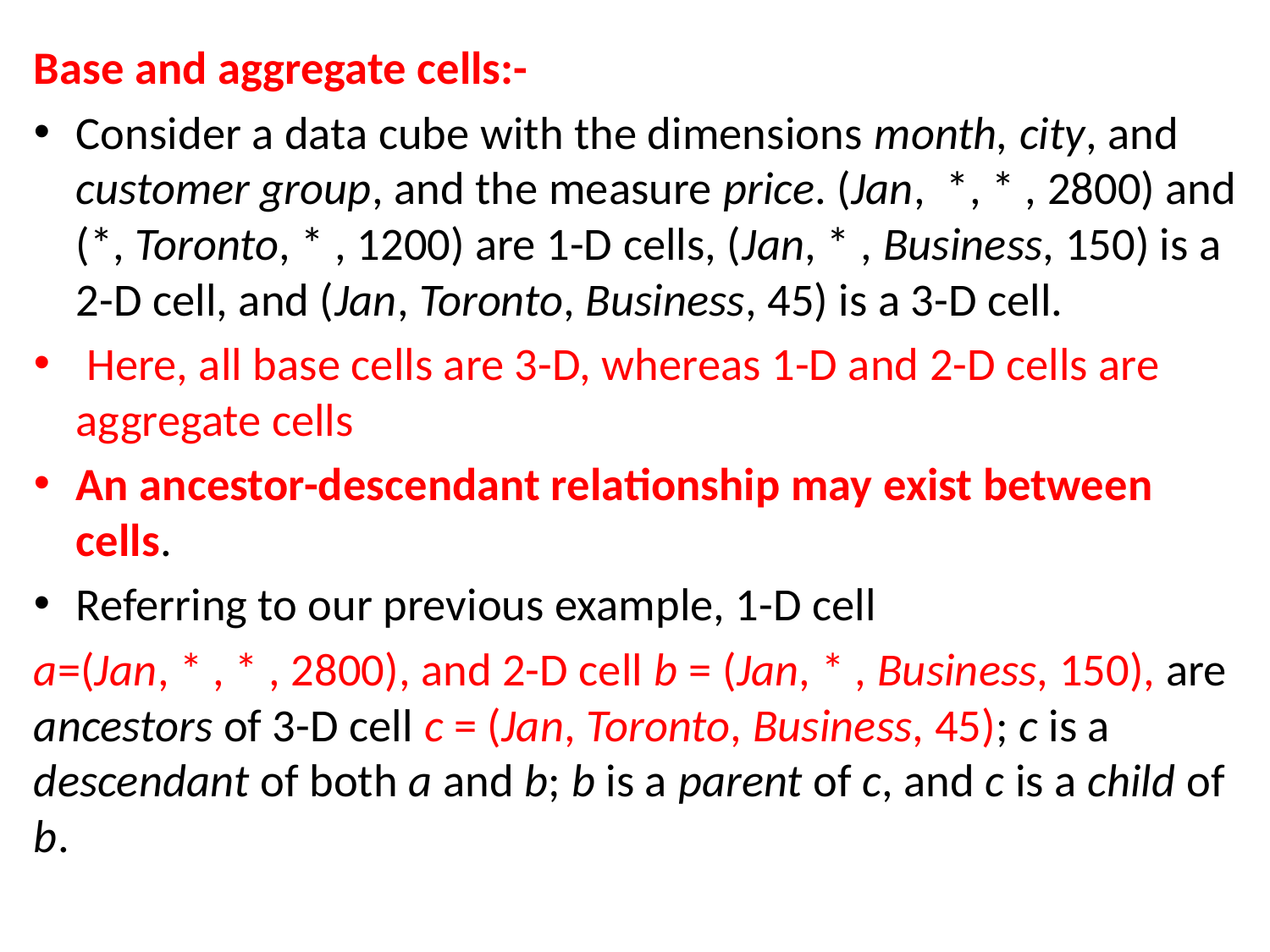

Base and aggregate cells:-
Consider a data cube with the dimensions month, city, and customer group, and the measure price. (Jan,  *, * , 2800) and (*, Toronto, * , 1200) are 1-D cells, (Jan, * , Business, 150) is a 2-D cell, and (Jan, Toronto, Business, 45) is a 3-D cell.
 Here, all base cells are 3-D, whereas 1-D and 2-D cells are aggregate cells
An ancestor-descendant relationship may exist between cells.
Referring to our previous example, 1-D cell
a=(Jan, * , * , 2800), and 2-D cell b = (Jan, * , Business, 150), are ancestors of 3-D cell c = (Jan, Toronto, Business, 45); c is a descendant of both a and b; b is a parent of c, and c is a child of b.